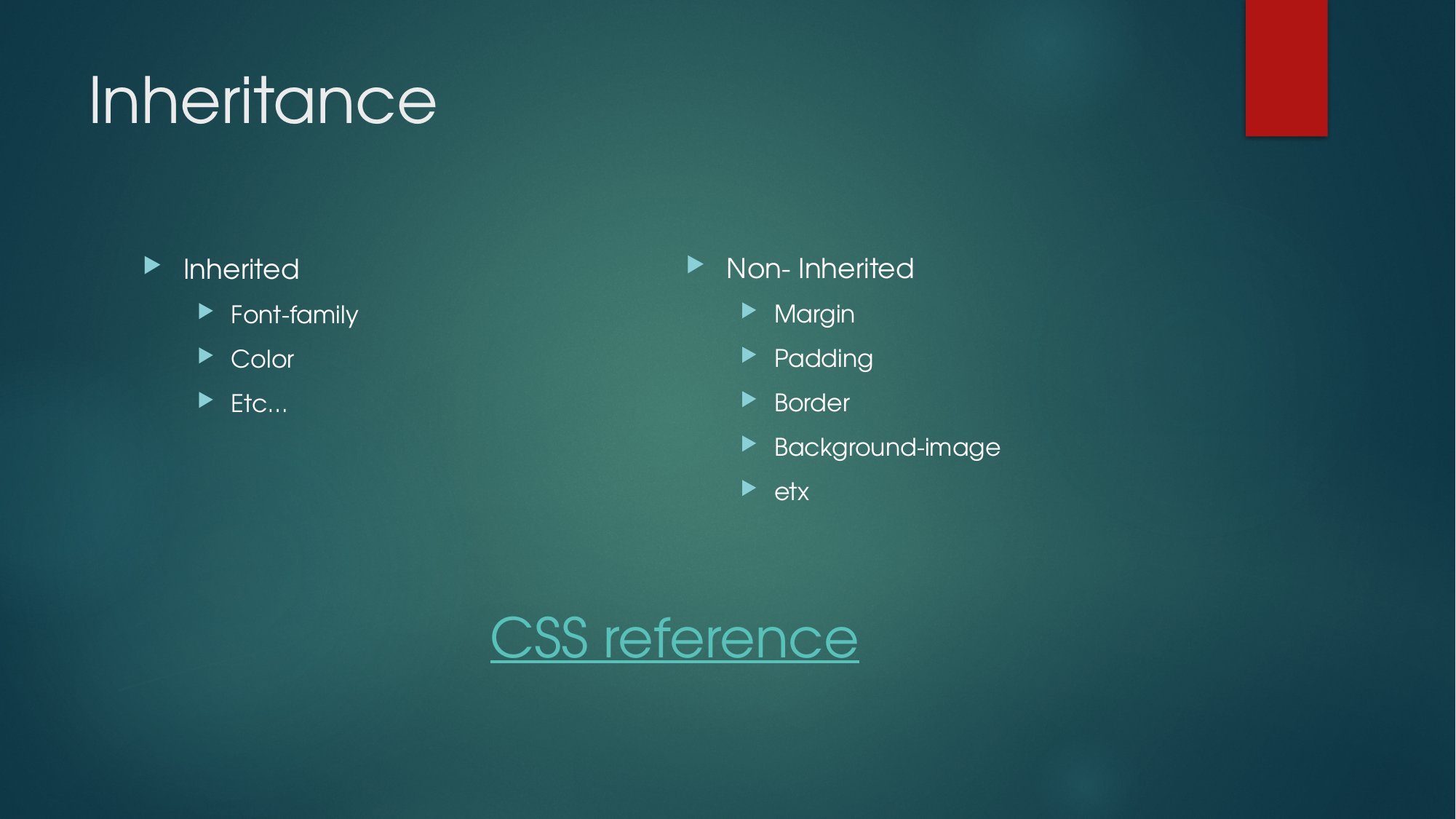

# Inheritance
Non- Inherited
Margin
Padding
Border
Background-image
etx
Inherited
Font-family
Color
Etc…
CSS reference